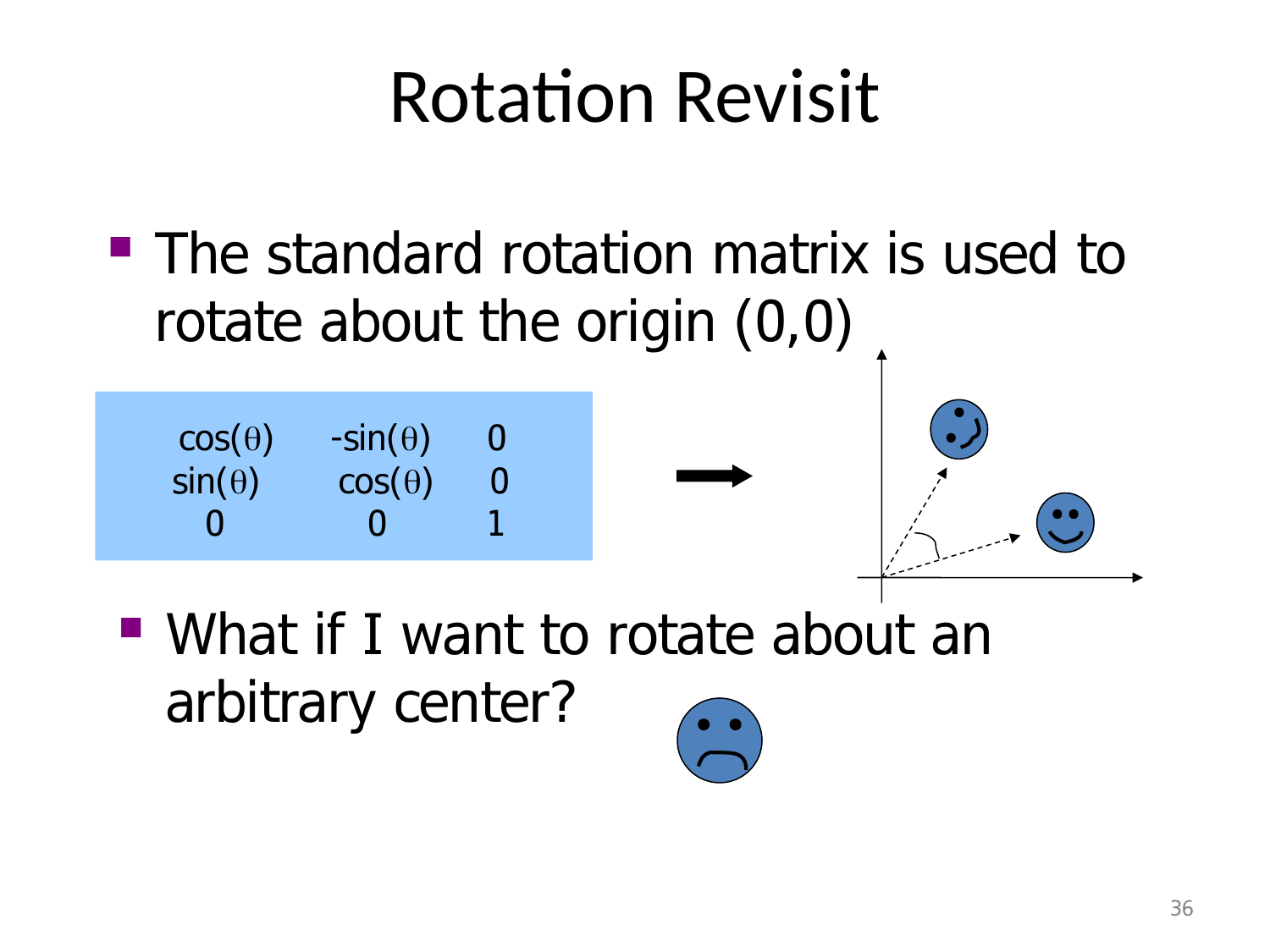

Rotation Revisit

The standard rotation matrix is used to rotate about the origin (0,0)

   cos(θ)     -sin(θ)     0
   sin(θ)       cos(θ)     0
      0             0         1

What if I want to rotate about an arbitrary center?

36